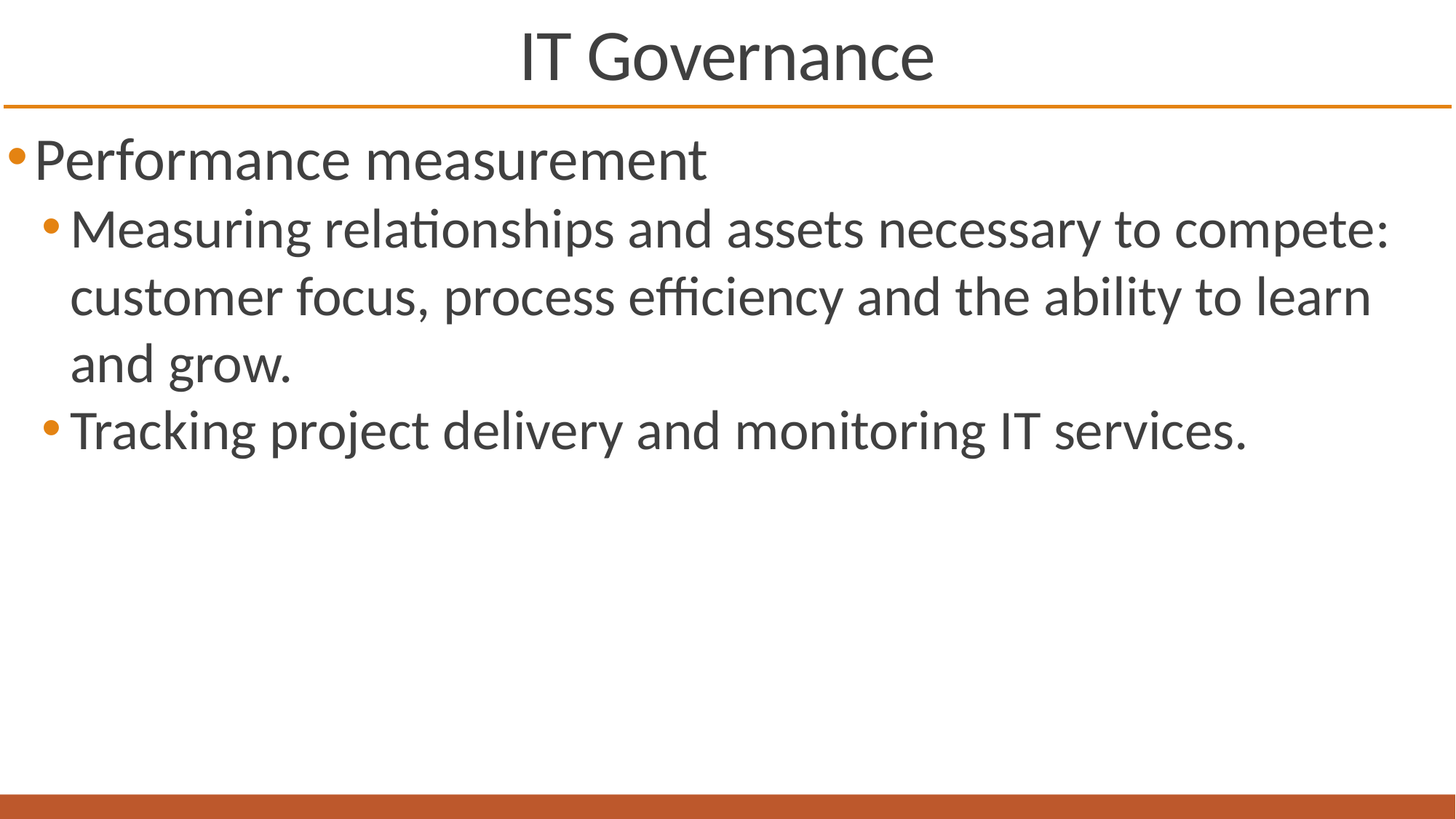

# IT Governance
Performance measurement
Measuring relationships and assets necessary to compete: customer focus, process efficiency and the ability to learn and grow.
Tracking project delivery and monitoring IT services.